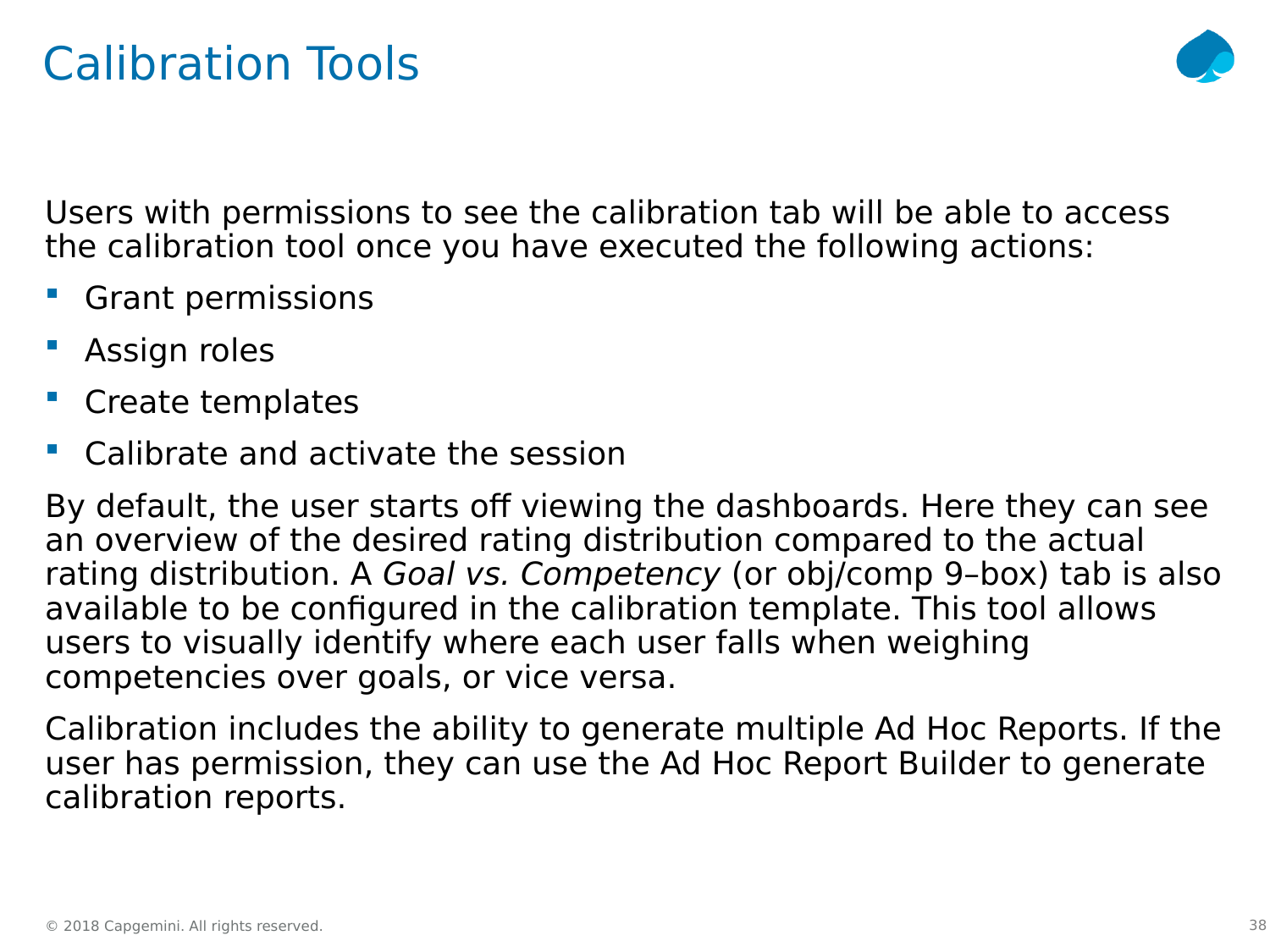

# Calibration Tools
Users with permissions to see the calibration tab will be able to access the calibration tool once you have executed the following actions:
Grant permissions
Assign roles
Create templates
Calibrate and activate the session
By default, the user starts off viewing the dashboards. Here they can see an overview of the desired rating distribution compared to the actual rating distribution. A Goal vs. Competency (or obj/comp 9–box) tab is also available to be configured in the calibration template. This tool allows users to visually identify where each user falls when weighing competencies over goals, or vice versa.
Calibration includes the ability to generate multiple Ad Hoc Reports. If the user has permission, they can use the Ad Hoc Report Builder to generate calibration reports.